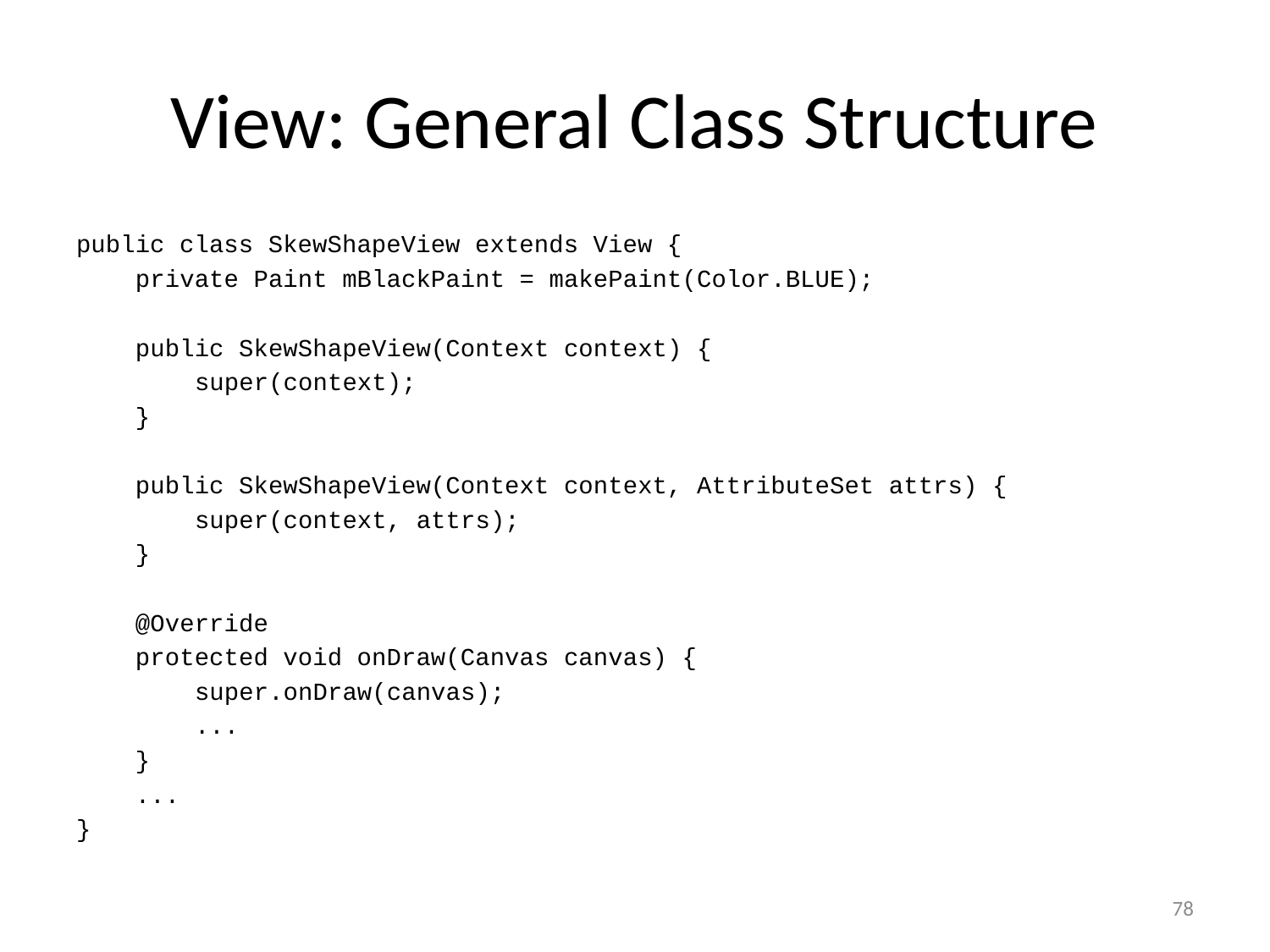

# View: General Class Structure
public class SkewShapeView extends View {
    private Paint mBlackPaint = makePaint(Color.BLUE);

    public SkewShapeView(Context context) {
        super(context);
    }

    public SkewShapeView(Context context, AttributeSet attrs) {
        super(context, attrs);
    }

    @Override
    protected void onDraw(Canvas canvas) {
        super.onDraw(canvas);
        ...
    }
    ...
}
78